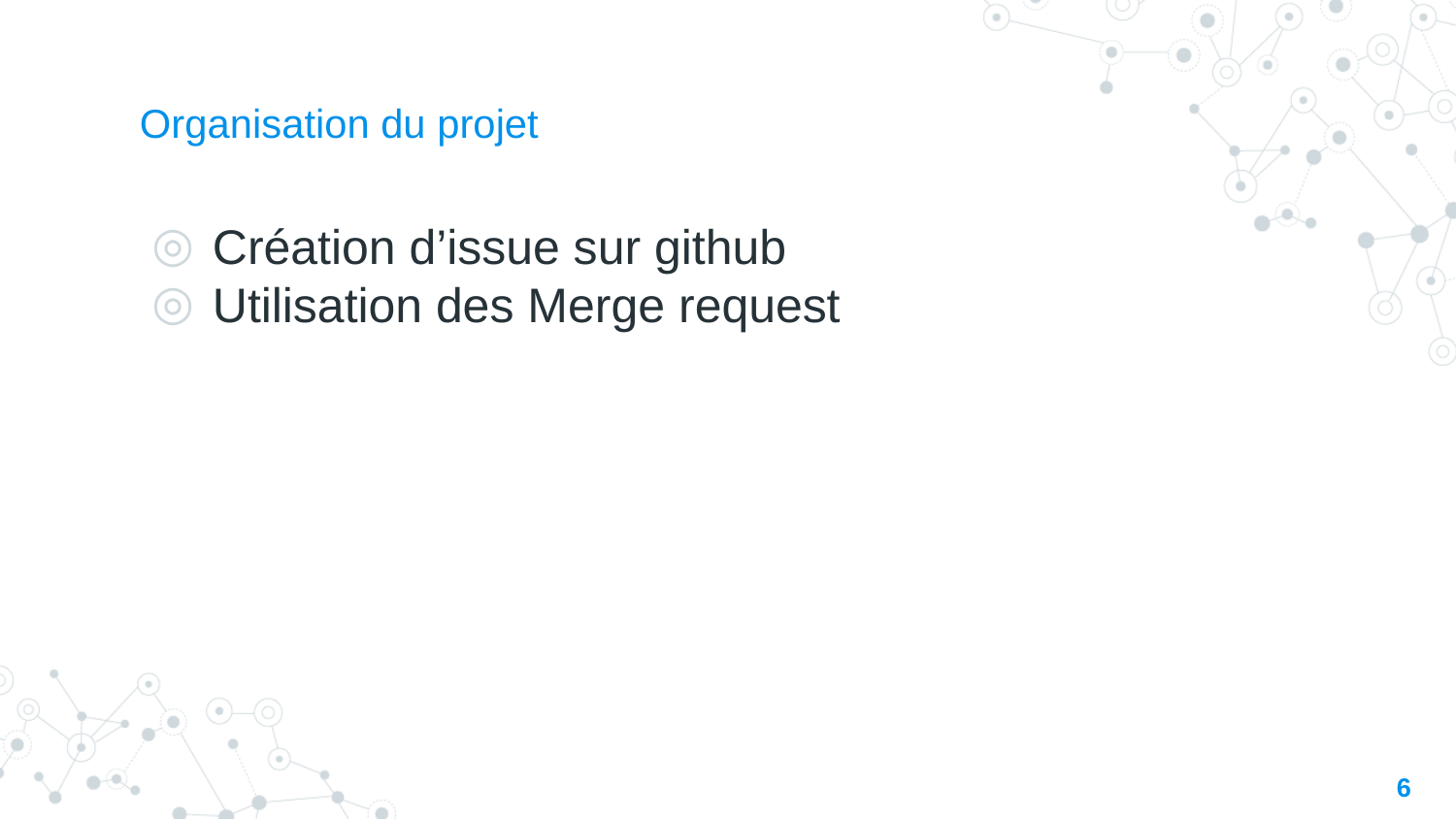

# Organisation du projet
Création d’issue sur github
Utilisation des Merge request

6